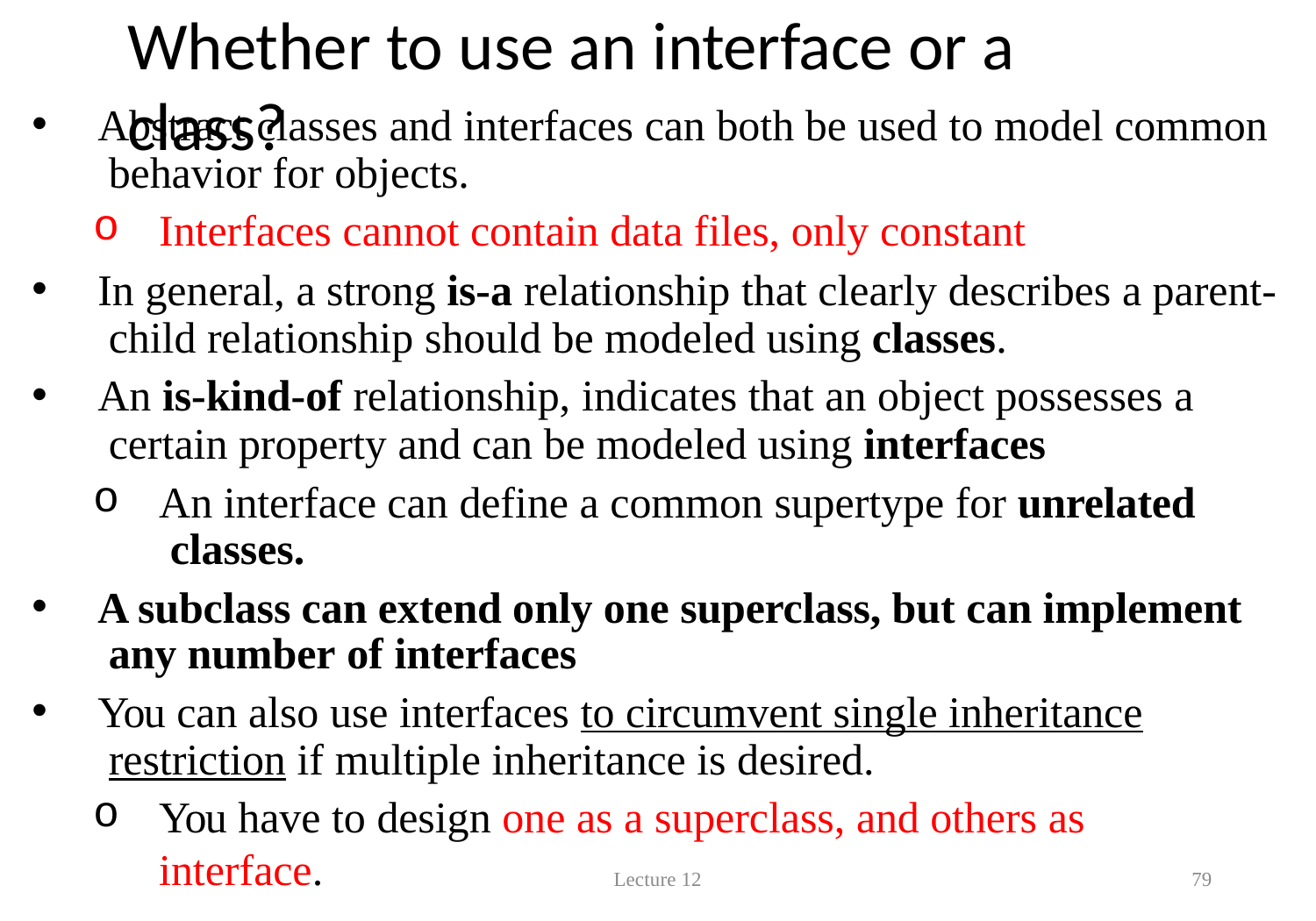

# Whether to use an interface or a class?
Abstract classes and interfaces can both be used to model common  behavior for objects.
Interfaces cannot contain data files, only constant
In general, a strong is-a relationship that clearly describes a parent-  child relationship should be modeled using classes.
An is-kind-of relationship, indicates that an object possesses a  certain property and can be modeled using interfaces
An interface can define a common supertype for unrelated  classes.
A subclass can extend only one superclass, but can implement  any number of interfaces
You can also use interfaces to circumvent single inheritance  restriction if multiple inheritance is desired.
You have to design one as a superclass, and others as interface.
Lecture 12
79